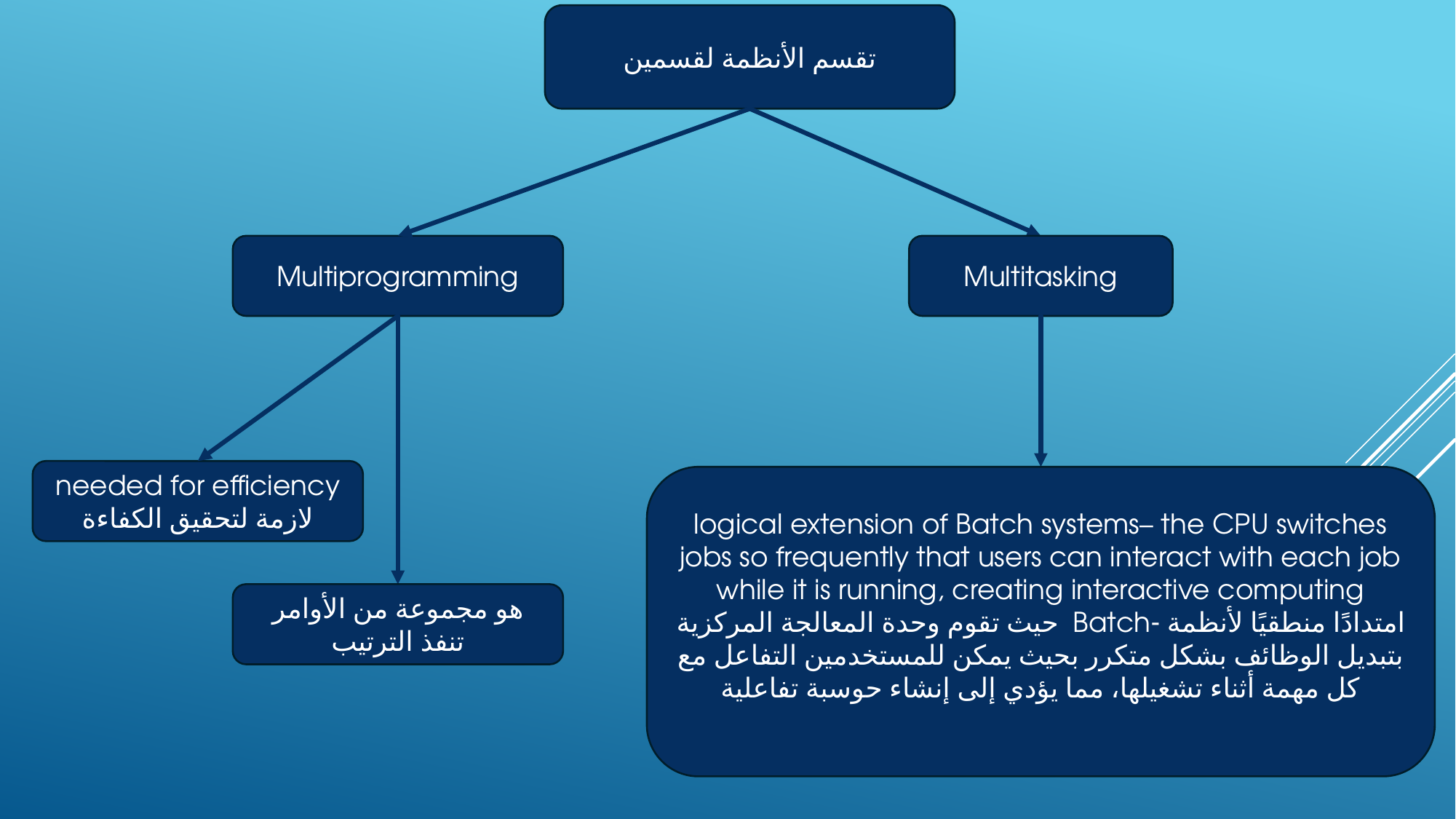

تقسم الأنظمة لقسمين
Multiprogramming
Multitasking
needed for efficiency
لازمة لتحقيق الكفاءة
logical extension of Batch systems– the CPU switches jobs so frequently that users can interact with each job while it is running, creating interactive computing
امتدادًا منطقيًا لأنظمة -Batch  حيث تقوم وحدة المعالجة المركزية بتبديل الوظائف بشكل متكرر بحيث يمكن للمستخدمين التفاعل مع كل مهمة أثناء تشغيلها، مما يؤدي إلى إنشاء حوسبة تفاعلية

هو مجموعة من الأوامر تنفذ الترتيب